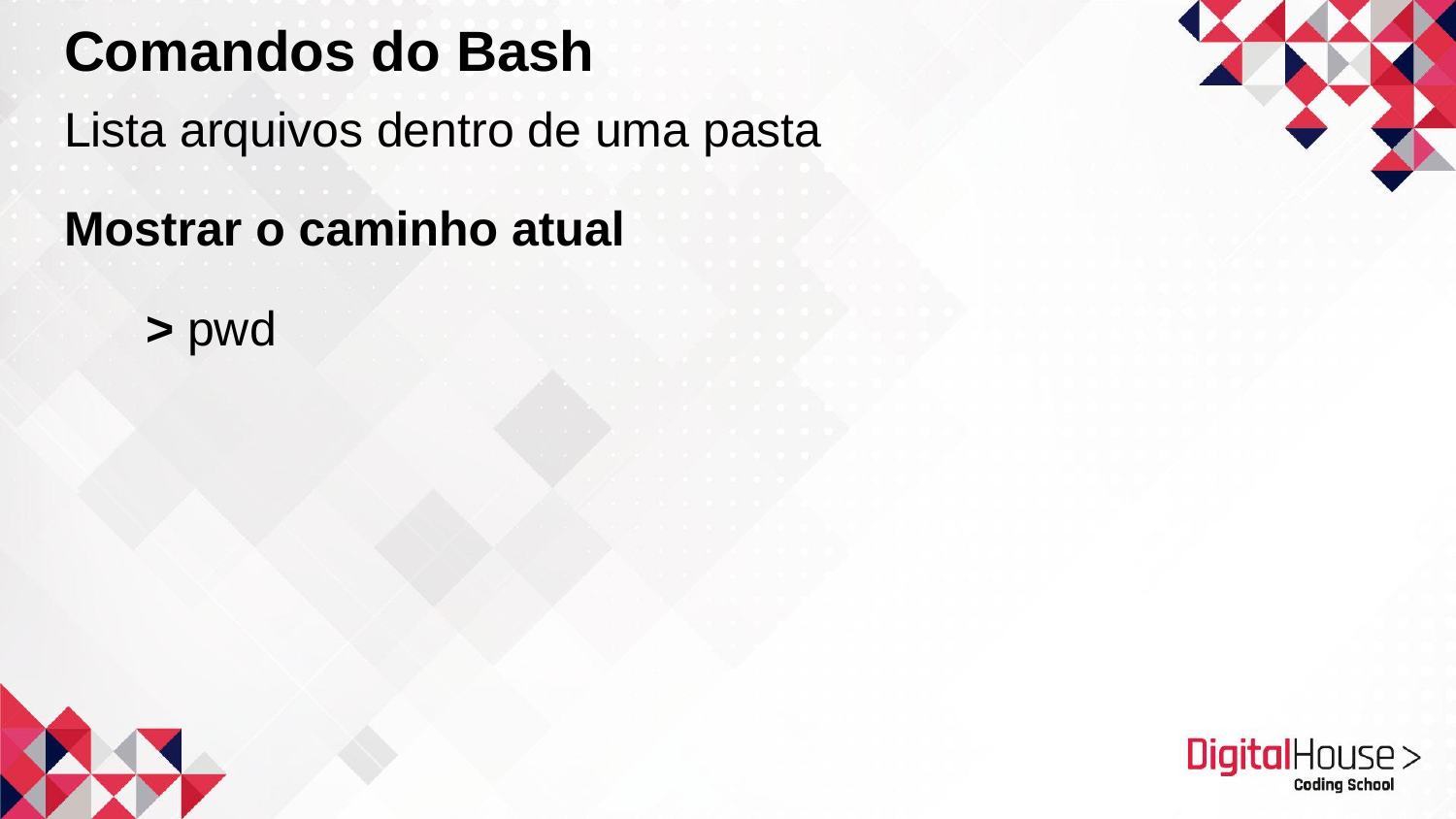

Comandos do Bash
Lista arquivos dentro de uma pasta
Mostrar o caminho atual
      > pwd